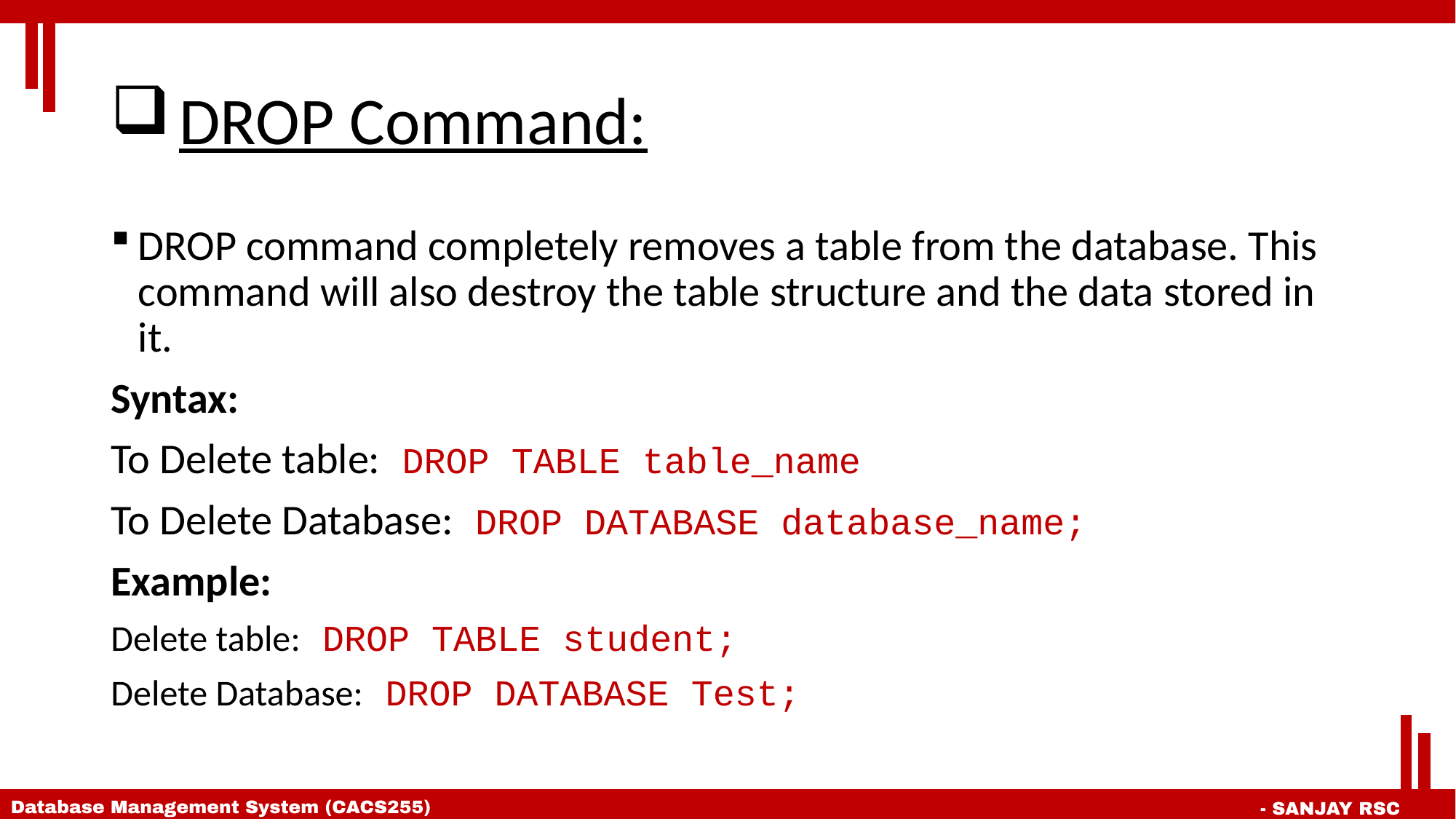

# DROP Command:
DROP command completely removes a table from the database. This command will also destroy the table structure and the data stored in it.
Syntax:
To Delete table: DROP TABLE table_name
To Delete Database: DROP DATABASE database_name;
Example:
Delete table: DROP TABLE student;
Delete Database: DROP DATABASE Test;